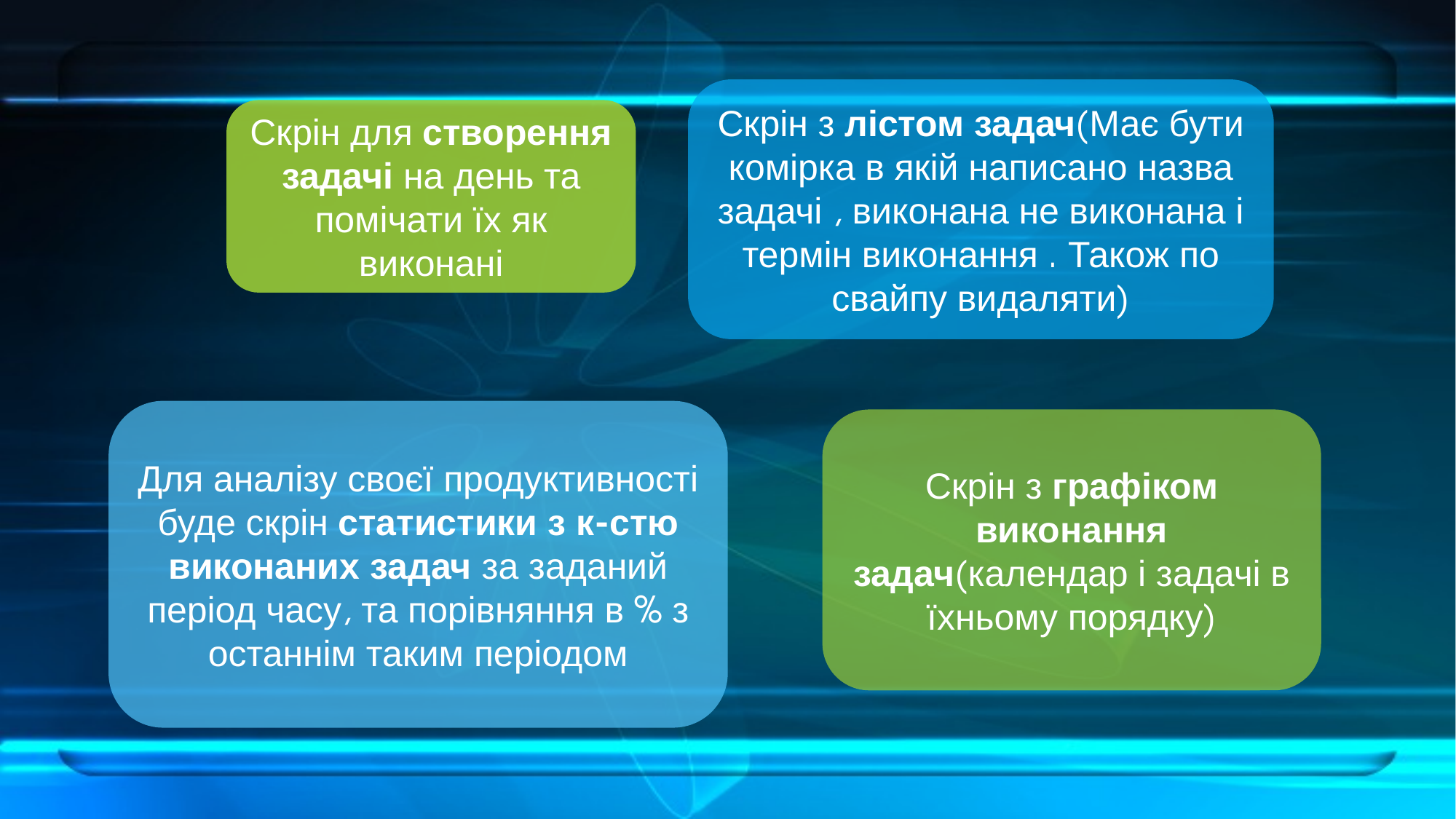

#
Скрін з лістом задач(Має бути комірка в якій написано назва задачі , виконана не виконана і термін виконання . Також по свайпу видаляти)
Скрін для створення задачі на день та помічати їх як виконані

Для аналізу своєї продуктивності буде скрін статистики з к-стю виконаних задач за заданий період часу, та порівняння в % з останнім таким періодом
Скрін з графіком виконання задач(календар і задачі в їхньому порядку)